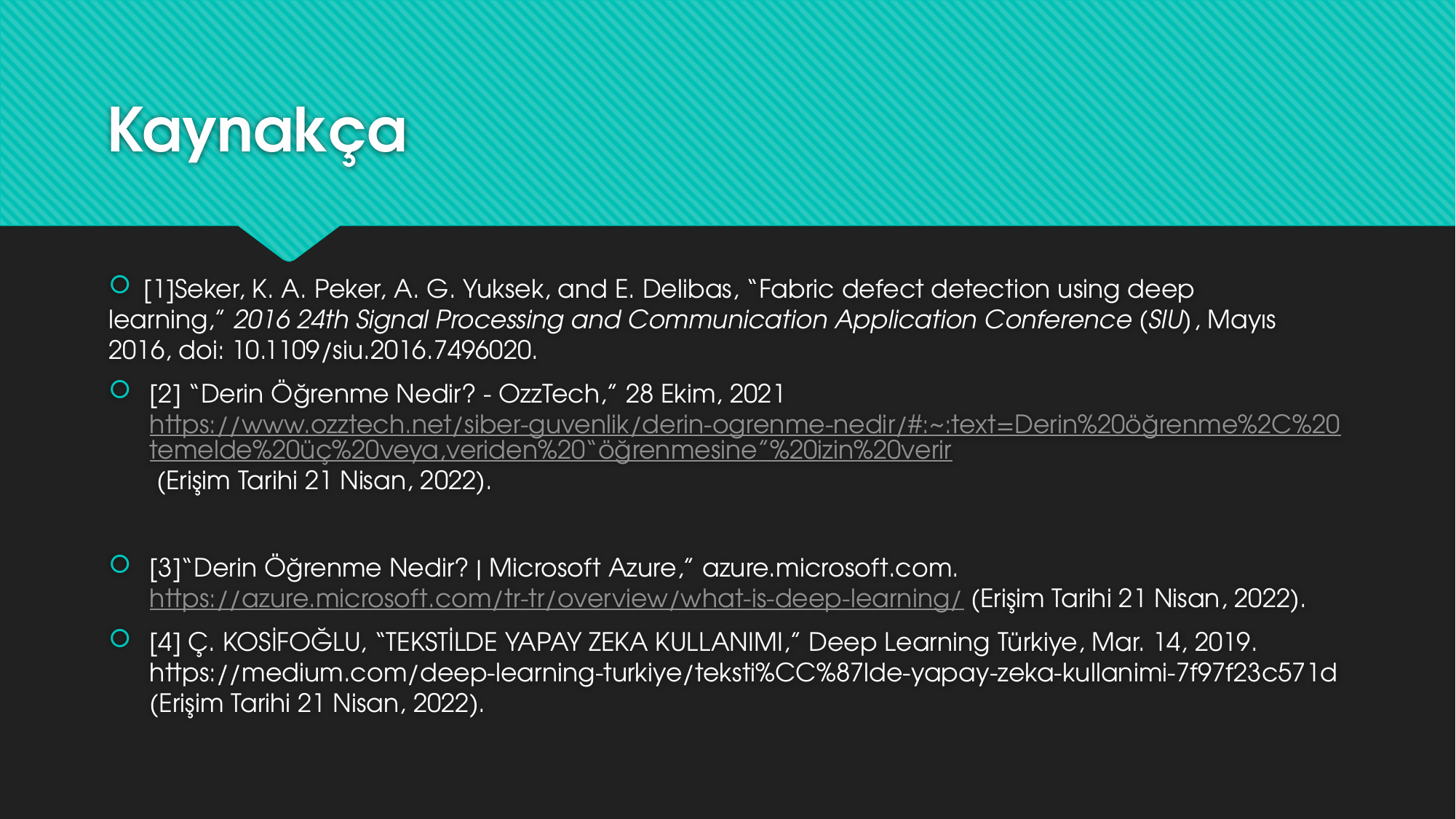

# Kaynakça
  [1]Seker, K. A. Peker, A. G. Yuksek, and E. Delibas, “Fabric defect detection using deep learning,” 2016 24th Signal Processing and Communication Application Conference (SIU), Mayıs 2016, doi: 10.1109/siu.2016.7496020.
[2] “Derin Öğrenme Nedir? - OzzTech,” 28 Ekim, 2021https://www.ozztech.net/siber-guvenlik/derin-ogrenme-nedir/#:~:text=Derin%20öğrenme%2C%20temelde%20üç%20veya,veriden%20“öğrenmesine”%20izin%20verir (Erişim Tarihi 21 Nisan, 2022).

‌[3]“Derin Öğrenme Nedir? | Microsoft Azure,” azure.microsoft.com. https://azure.microsoft.com/tr-tr/overview/what-is-deep-learning/ (Erişim Tarihi 21 Nisan, 2022).
[4] Ç. KOSİFOĞLU, “TEKSTİLDE YAPAY ZEKA KULLANIMI,” Deep Learning Türkiye, Mar. 14, 2019. https://medium.com/deep-learning-turkiye/teksti%CC%87lde-yapay-zeka-kullanimi-7f97f23c571d (Erişim Tarihi 21 Nisan, 2022).